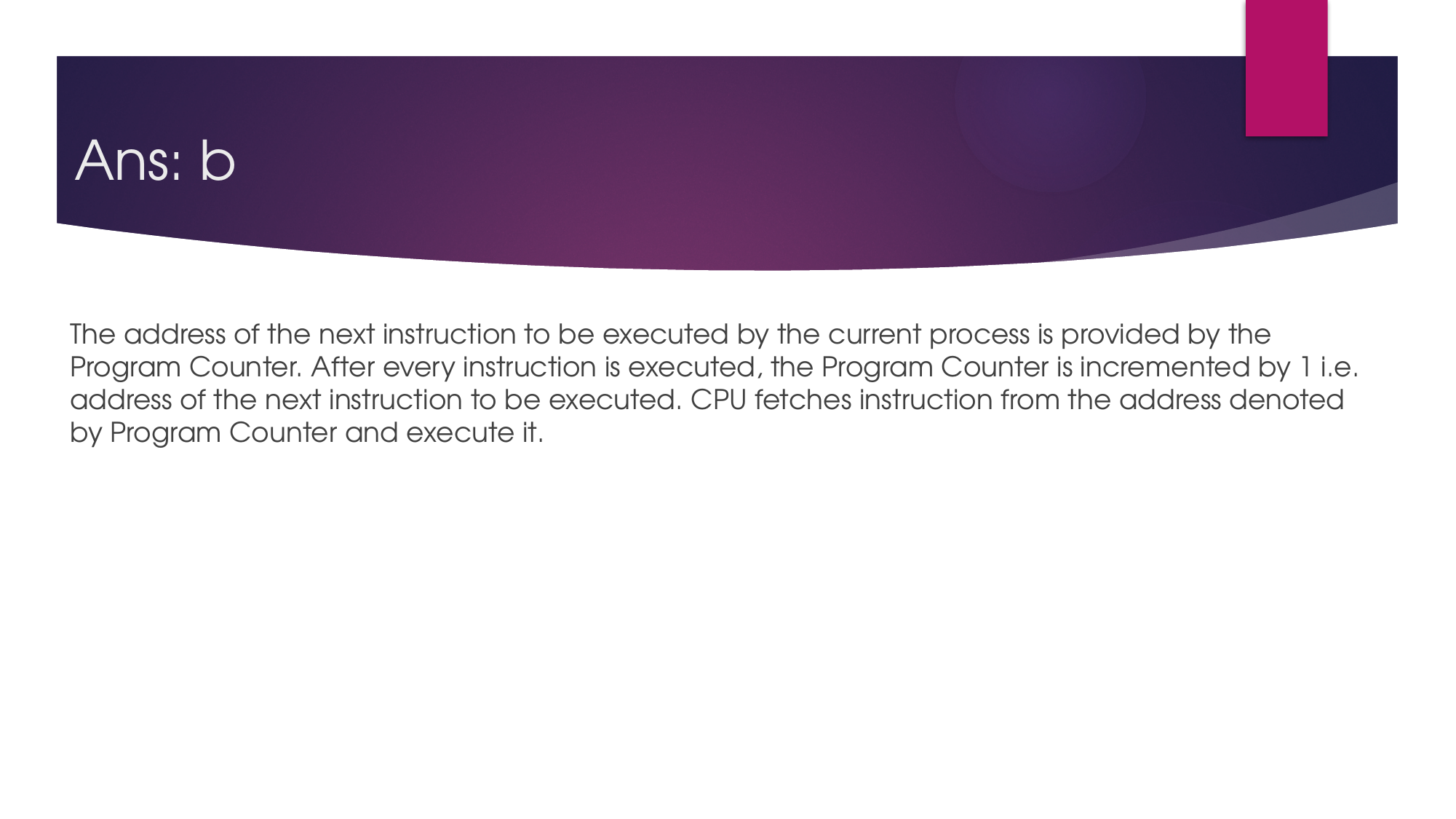

# Ans: b
	The address of the next instruction to be executed by the current process is provided by the Program Counter. After every instruction is executed, the Program Counter is incremented by 1 i.e. address of the next instruction to be executed. CPU fetches instruction from the address denoted by Program Counter and execute it.